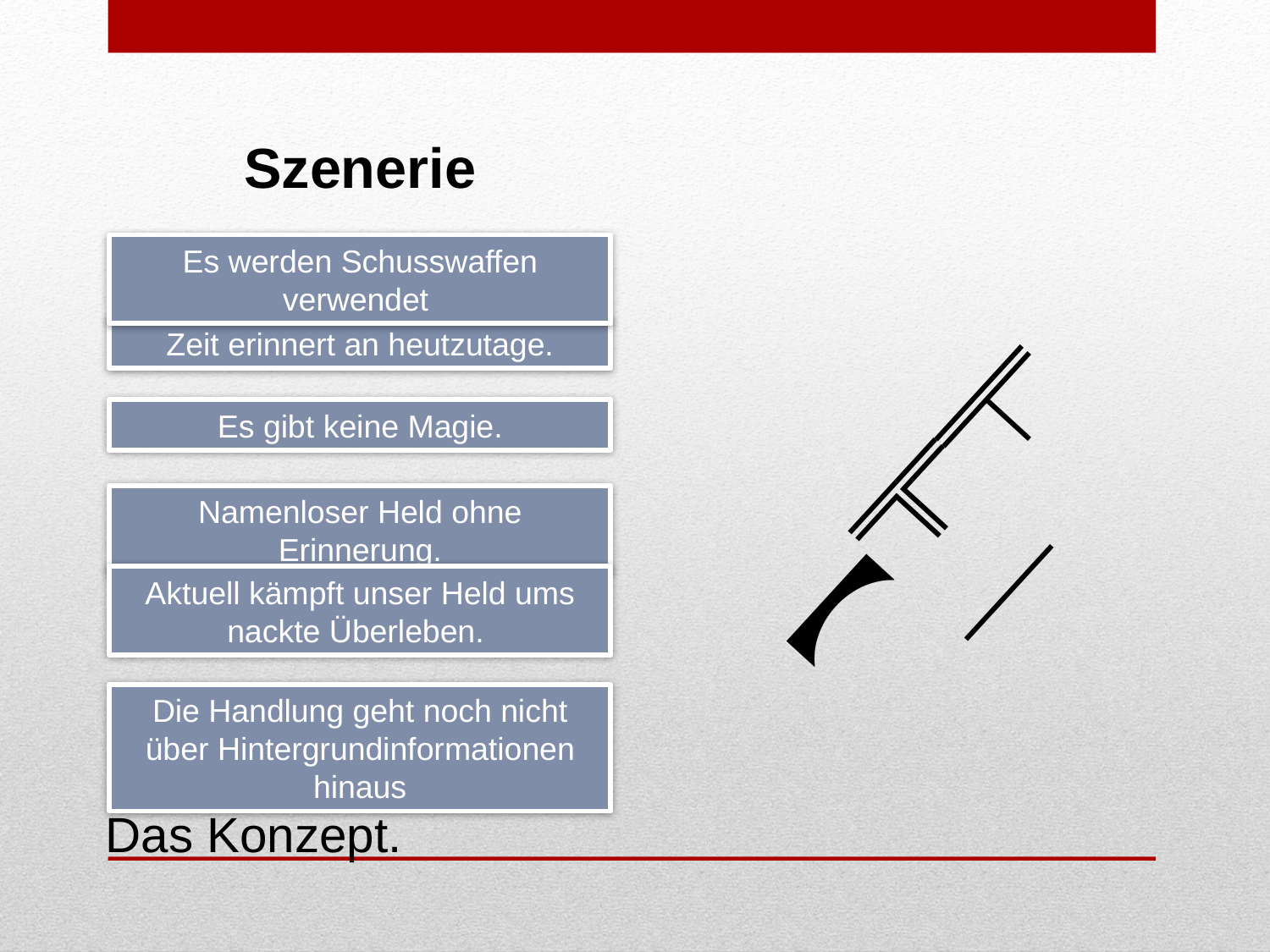

Szenerie
Es werden Schusswaffen verwendet
Zeit erinnert an heutzutage.
Es gibt keine Magie.
︻╦╤─
Namenloser Held ohne Erinnerung.
Aktuell kämpft unser Held ums nackte Überleben.
Die Handlung geht noch nicht über Hintergrundinformationen hinaus
Das Konzept.